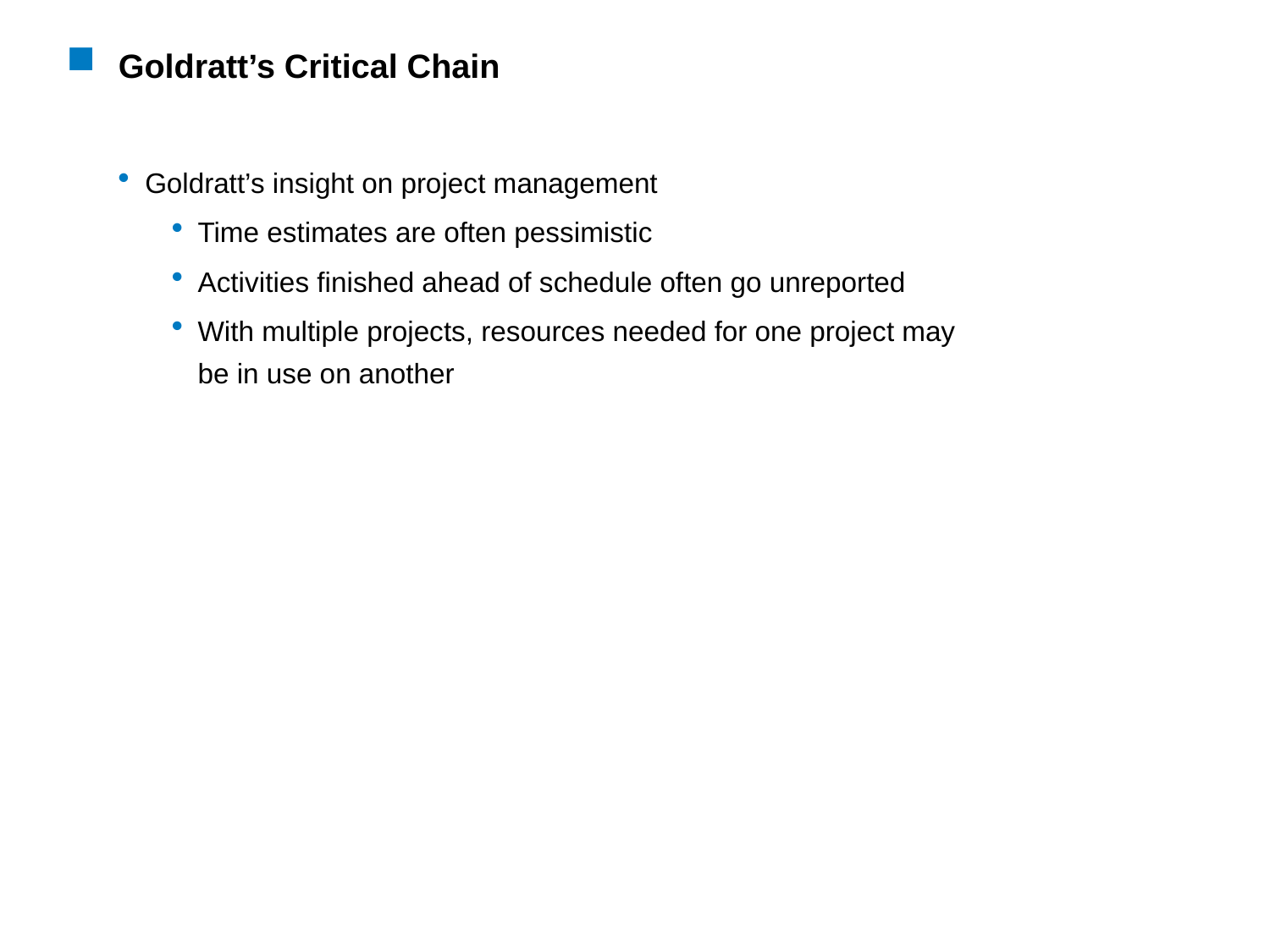

# Goldratt’s Critical Chain
Goldratt’s insight on project management
Time estimates are often pessimistic
Activities finished ahead of schedule often go unreported
With multiple projects, resources needed for one project may be in use on another